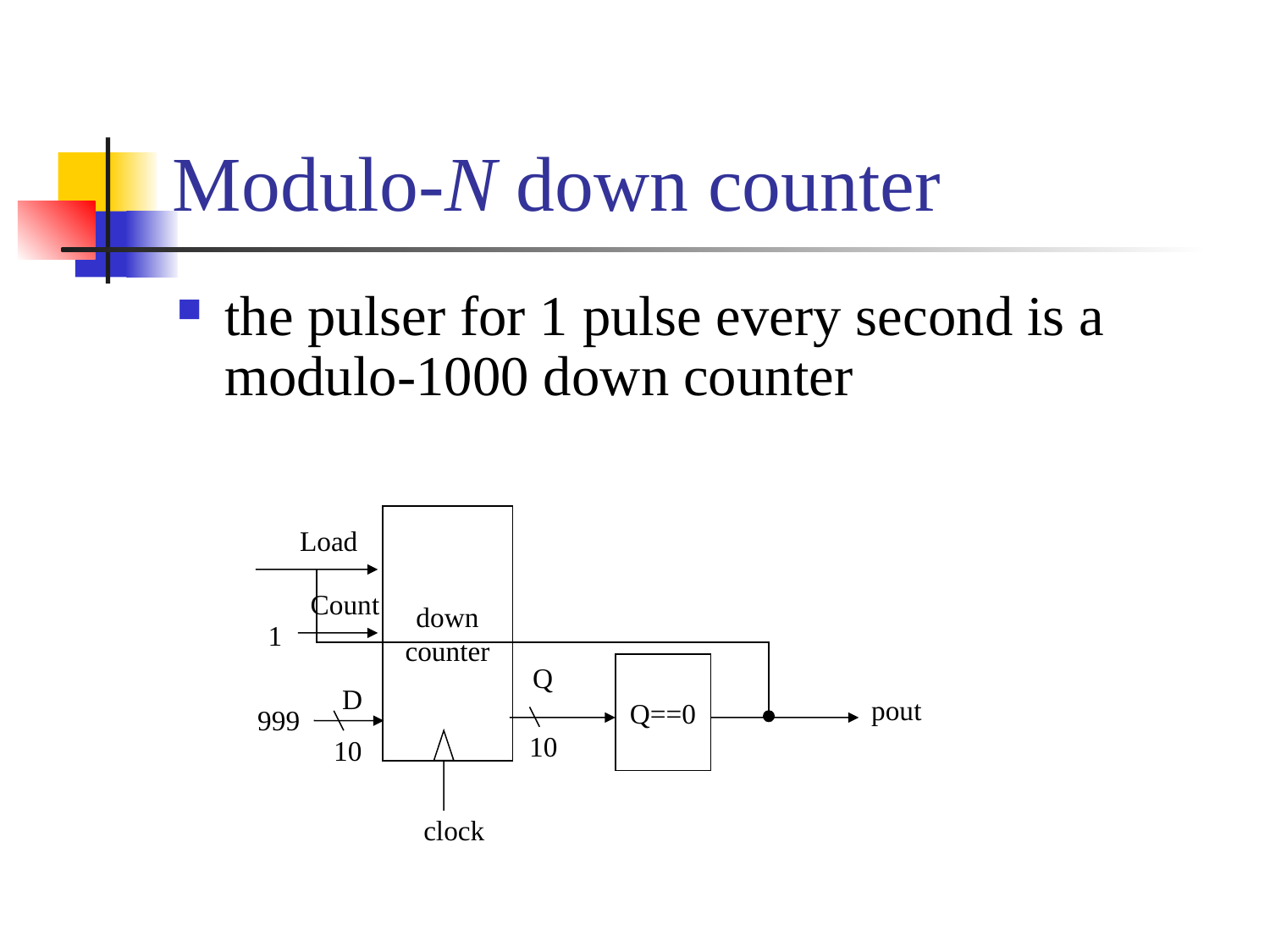

# Modulo-N down counter
the pulser for 1 pulse every second is a modulo-1000 down counter
down
counter
Load

Count
1

Q
Q==0
D
pout
999

10

10

clock